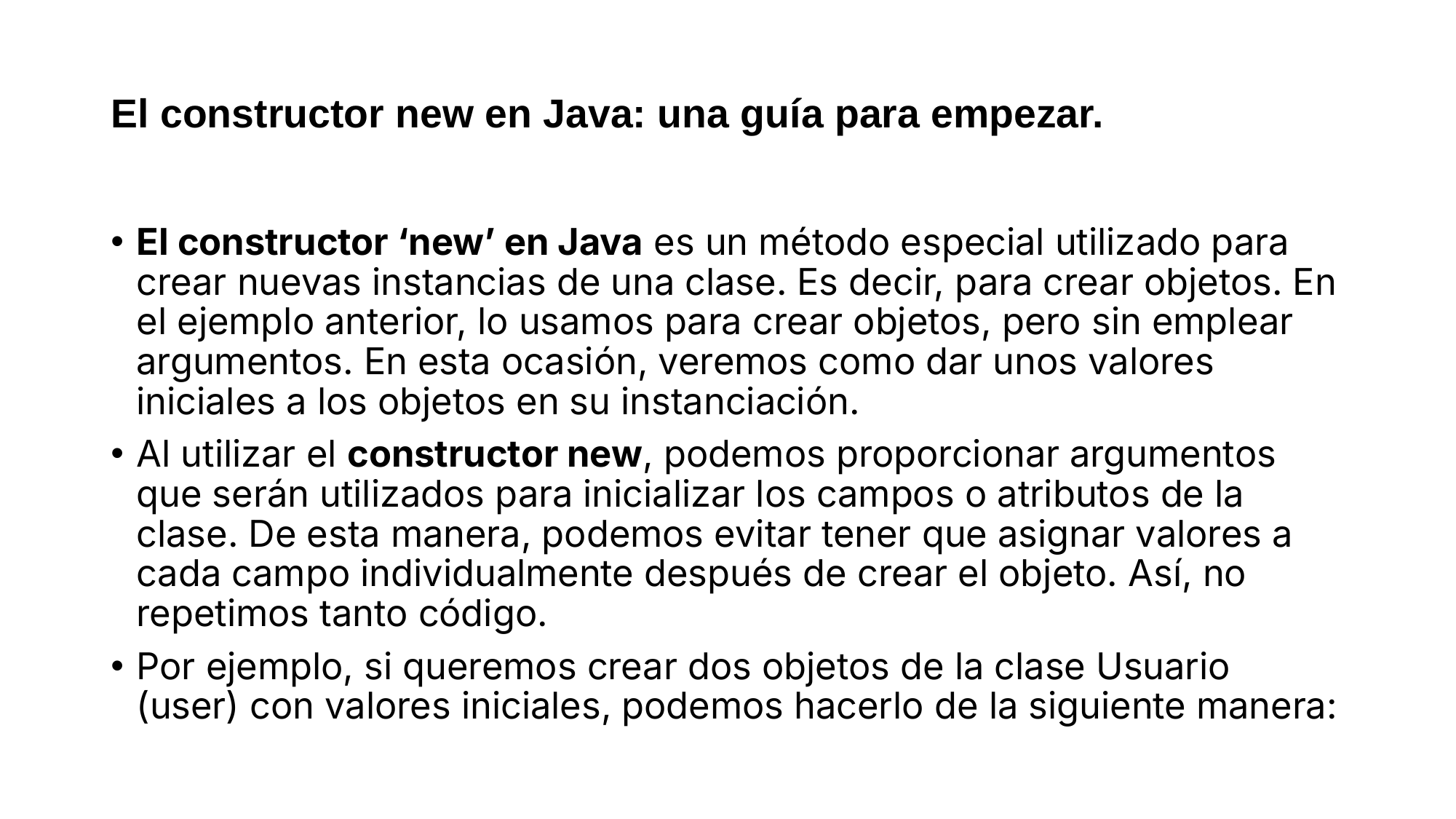

# El constructor new en Java: una guía para empezar.
El constructor ‘new’ en Java es un método especial utilizado para crear nuevas instancias de una clase. Es decir, para crear objetos. En el ejemplo anterior, lo usamos para crear objetos, pero sin emplear argumentos. En esta ocasión, veremos como dar unos valores iniciales a los objetos en su instanciación.
Al utilizar el constructor new, podemos proporcionar argumentos que serán utilizados para inicializar los campos o atributos de la clase. De esta manera, podemos evitar tener que asignar valores a cada campo individualmente después de crear el objeto. Así, no repetimos tanto código.
Por ejemplo, si queremos crear dos objetos de la clase Usuario (user) con valores iniciales, podemos hacerlo de la siguiente manera: